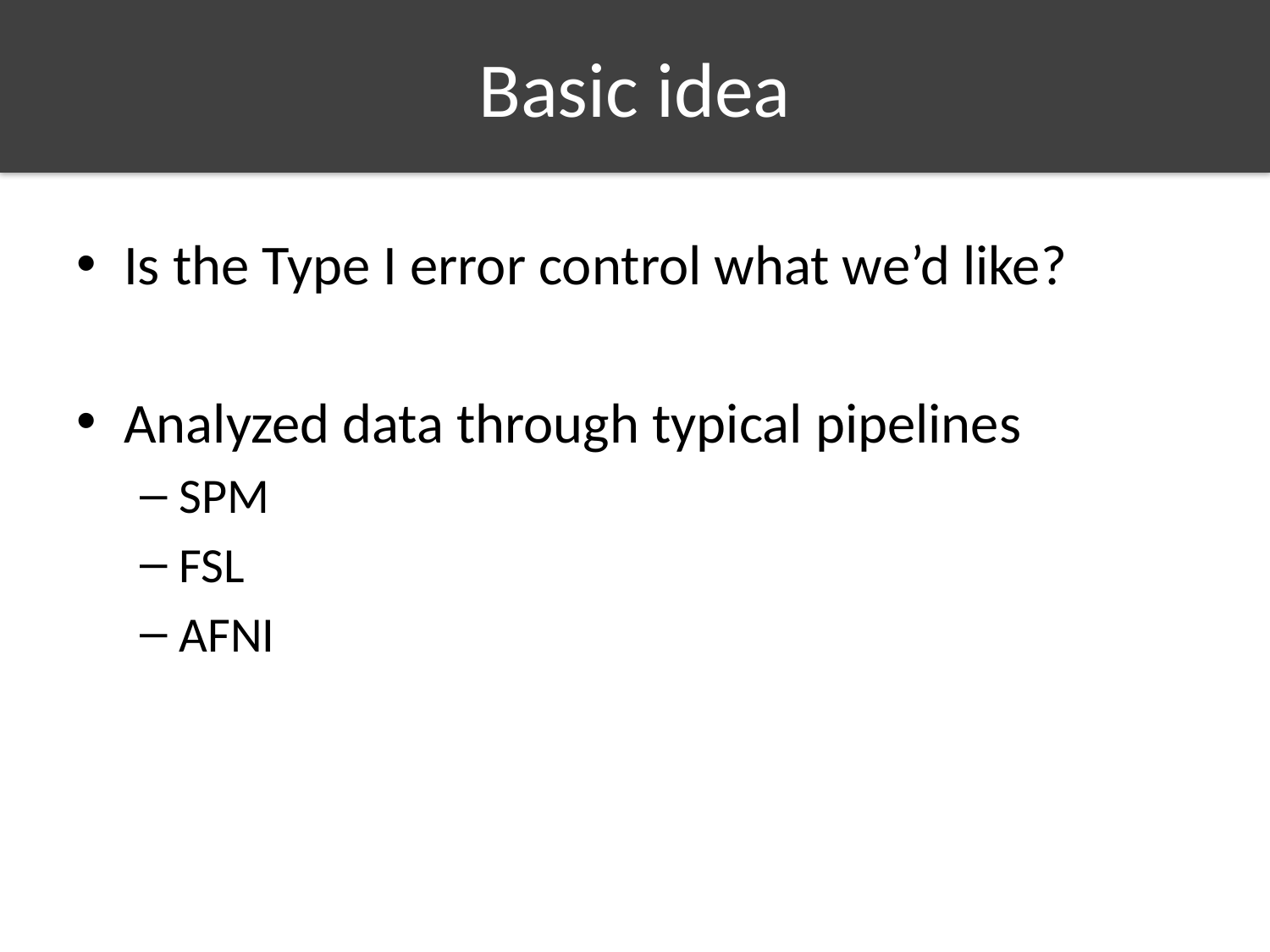

# Basic idea
Is the Type I error control what we’d like?

Analyzed data through typical pipelines
SPM
FSL
AFNI